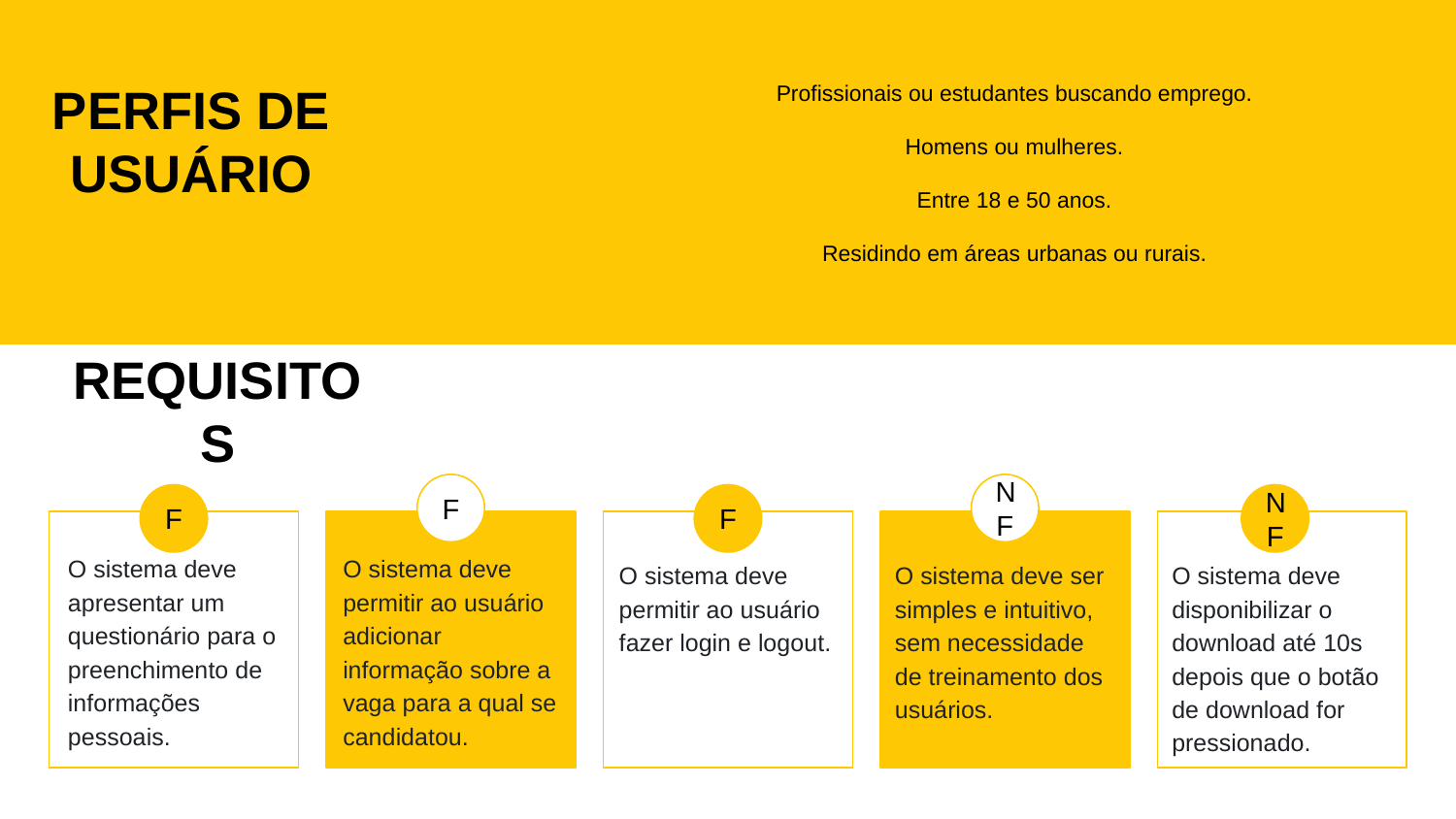

PERFIS DE USUÁRIO
Profissionais ou estudantes buscando emprego.
Homens ou mulheres.
Entre 18 e 50 anos.
Residindo em áreas urbanas ou rurais.

REQUISITOS
F
NF
F
F
NF

O sistema deve apresentar um questionário para o preenchimento de informações pessoais.
O sistema deve permitir ao usuário adicionar informação sobre a vaga para a qual se candidatou.
O sistema deve disponibilizar o download até 10s depois que o botão de download for pressionado.

O sistema deve permitir ao usuário fazer login e logout.
O sistema deve ser simples e intuitivo, sem necessidade de treinamento dos usuários.